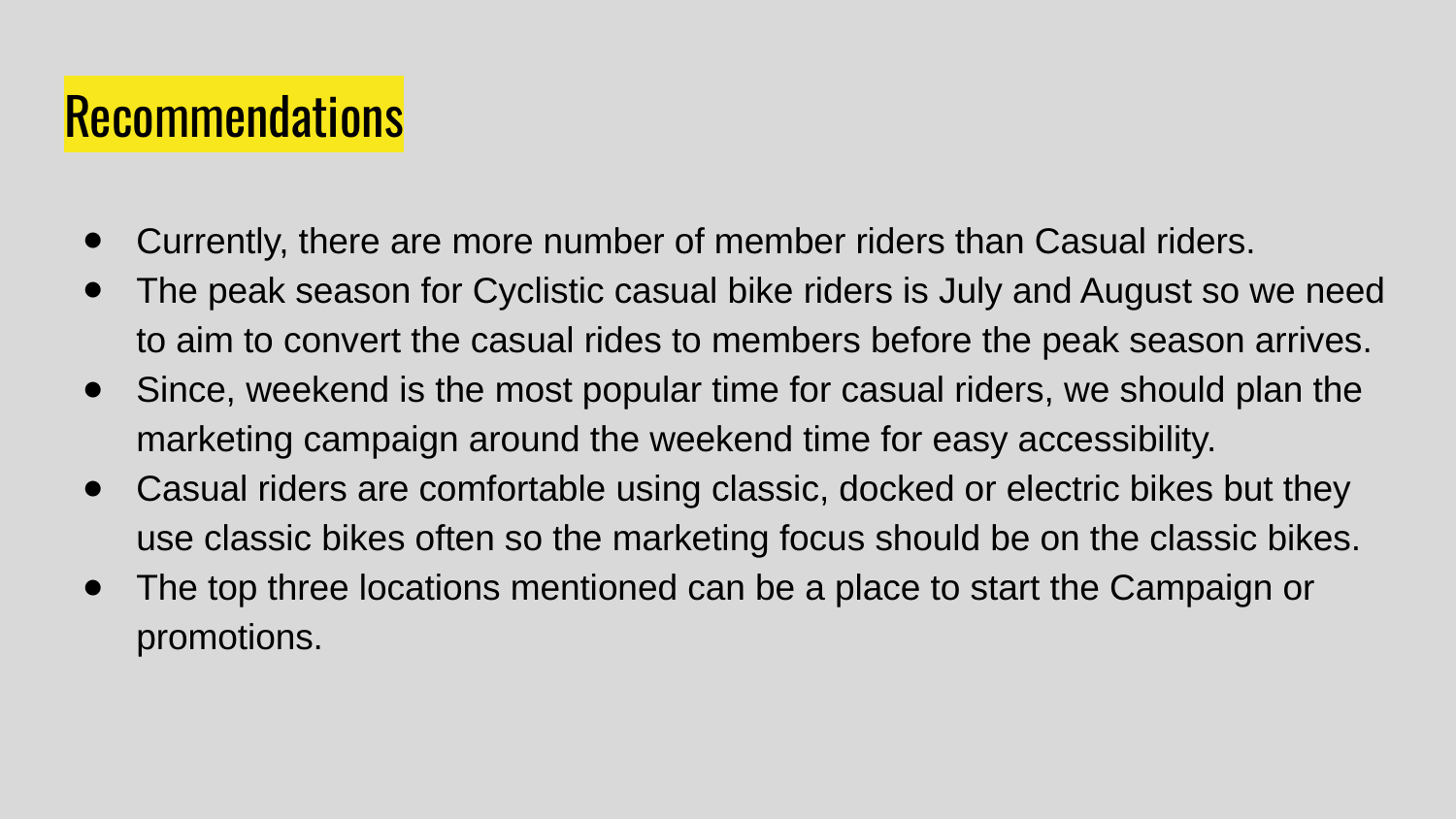

# Recommendations
Currently, there are more number of member riders than Casual riders.
The peak season for Cyclistic casual bike riders is July and August so we need to aim to convert the casual rides to members before the peak season arrives.
Since, weekend is the most popular time for casual riders, we should plan the marketing campaign around the weekend time for easy accessibility.
Casual riders are comfortable using classic, docked or electric bikes but they use classic bikes often so the marketing focus should be on the classic bikes.
The top three locations mentioned can be a place to start the Campaign or promotions.